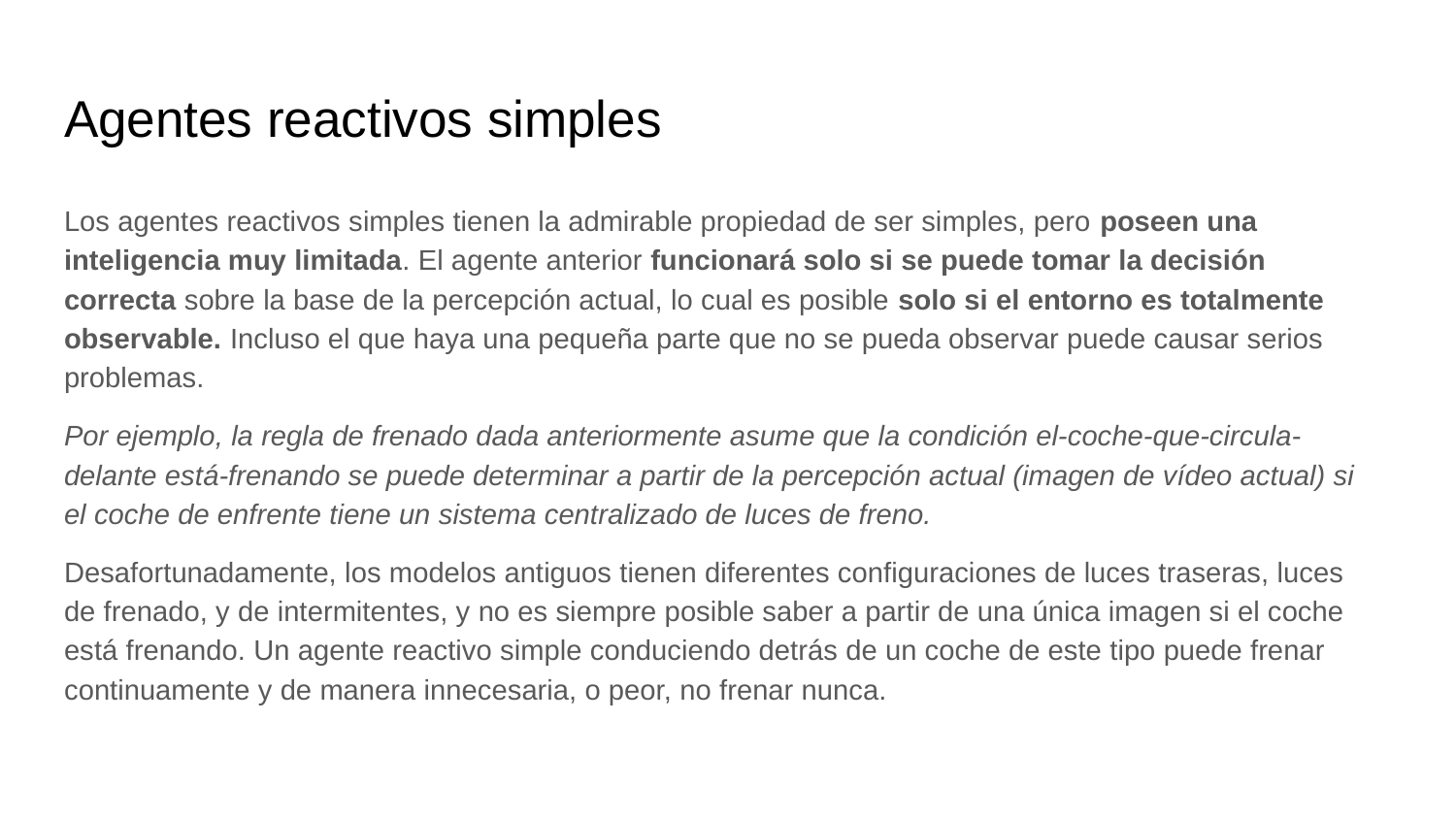

# Agentes reactivos simples
Los agentes reactivos simples tienen la admirable propiedad de ser simples, pero poseen una inteligencia muy limitada. El agente anterior funcionará solo si se puede tomar la decisión correcta sobre la base de la percepción actual, lo cual es posible solo si el entorno es totalmente observable. Incluso el que haya una pequeña parte que no se pueda observar puede causar serios problemas.
Por ejemplo, la regla de frenado dada anteriormente asume que la condición el-coche-que-circula-delante está-frenando se puede determinar a partir de la percepción actual (imagen de vídeo actual) si el coche de enfrente tiene un sistema centralizado de luces de freno.
Desafortunadamente, los modelos antiguos tienen diferentes configuraciones de luces traseras, luces de frenado, y de intermitentes, y no es siempre posible saber a partir de una única imagen si el coche está frenando. Un agente reactivo simple conduciendo detrás de un coche de este tipo puede frenar continuamente y de manera innecesaria, o peor, no frenar nunca.